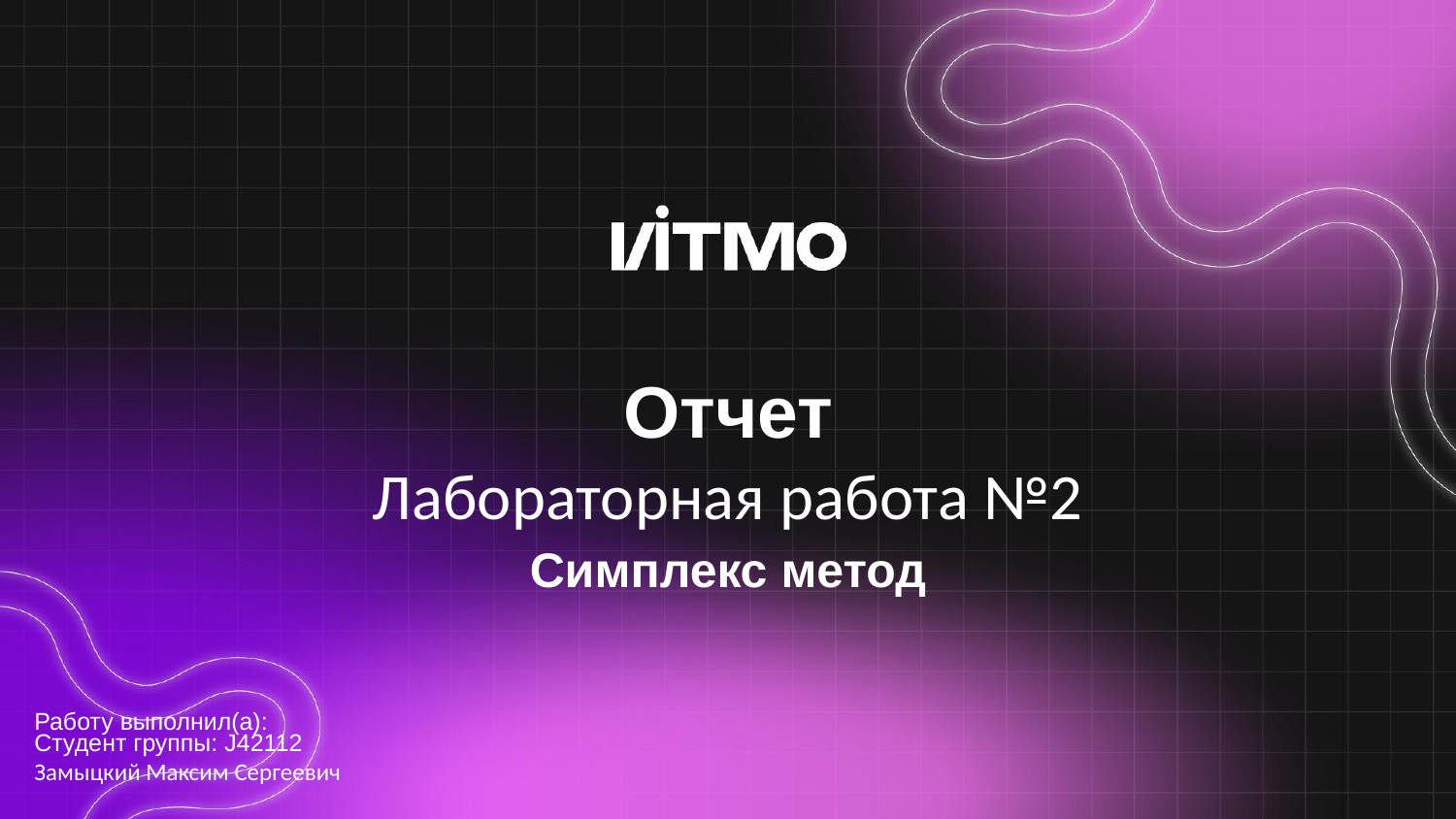

# Отчет
Лабораторная работа №2
Симплекс метод
Работу выполнил(а):
Студент группы: J42112
Замыцкий Максим Сергеевич